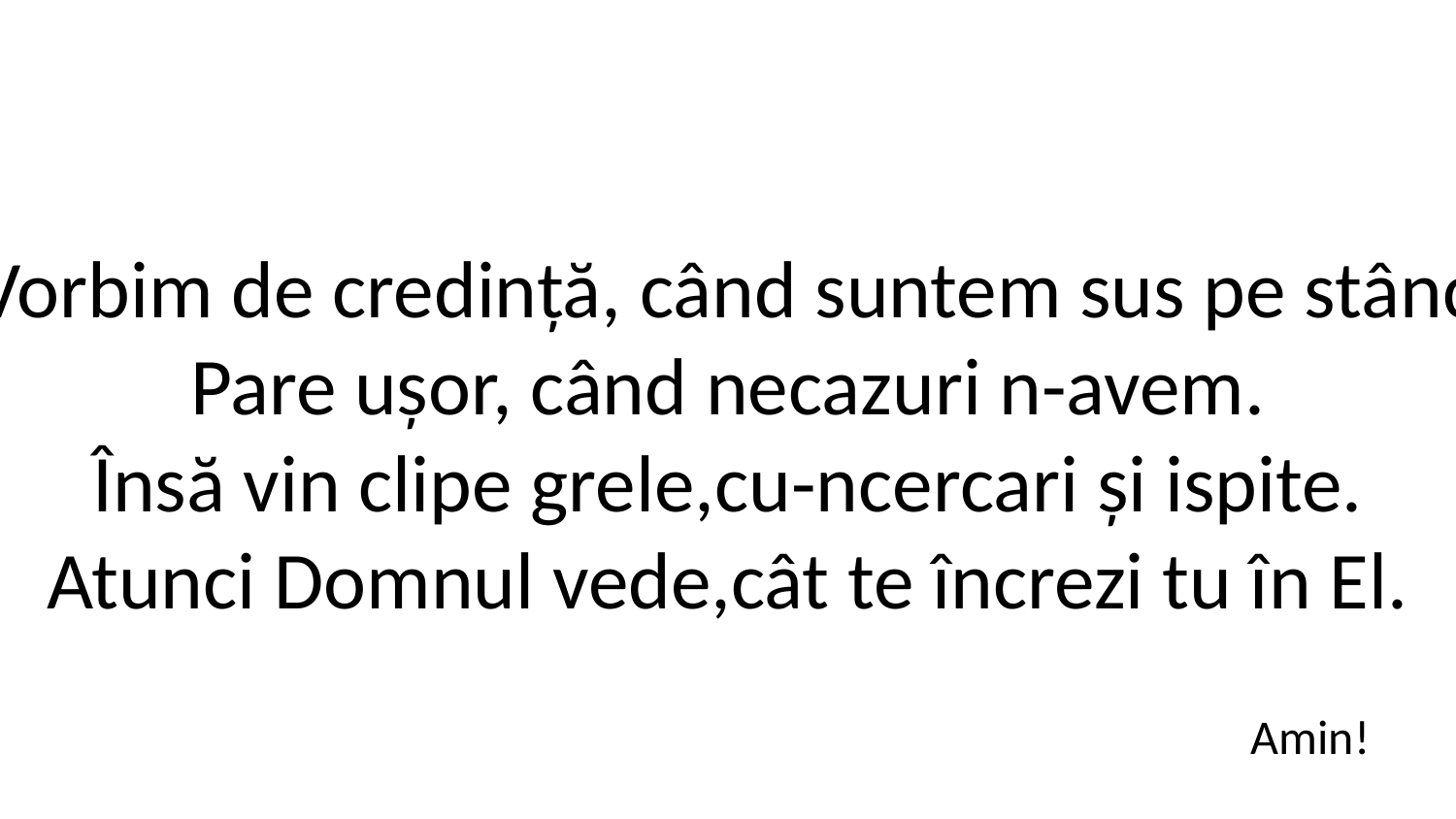

2.Vorbim de credință, când suntem sus pe stâncă.
Pare ușor, când necazuri n-avem.
Însă vin clipe grele,cu-ncercari și ispite.
Atunci Domnul vede,cât te încrezi tu în El.

Amin!